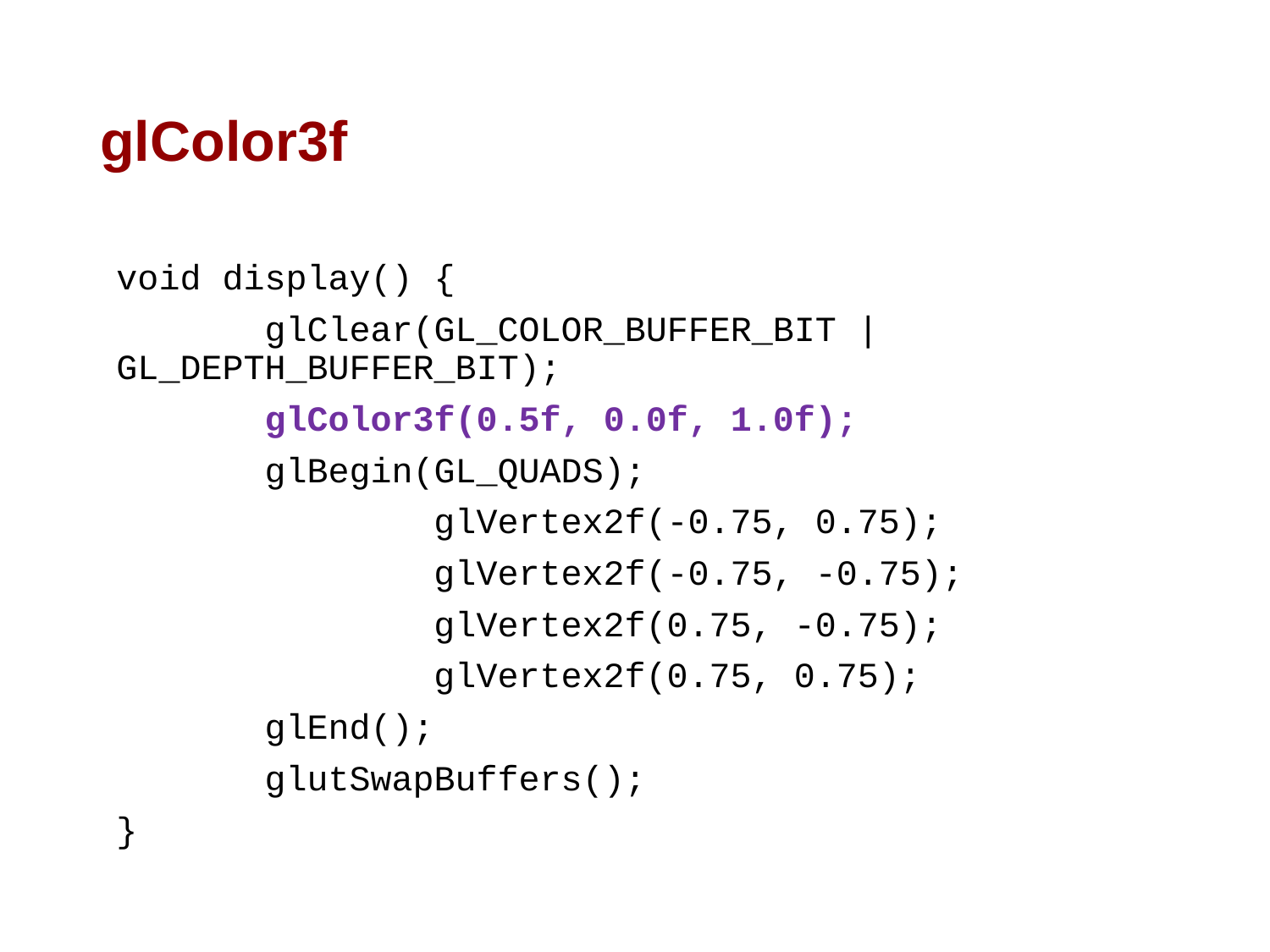

# glColor3f
void display() {
       glClear(GL_COLOR_BUFFER_BIT | GL_DEPTH_BUFFER_BIT);
       glColor3f(0.5f, 0.0f, 1.0f);
       glBegin(GL_QUADS);
               glVertex2f(-0.75, 0.75);
               glVertex2f(-0.75, -0.75);
               glVertex2f(0.75, -0.75);
               glVertex2f(0.75, 0.75);
       glEnd();
       glutSwapBuffers();
}